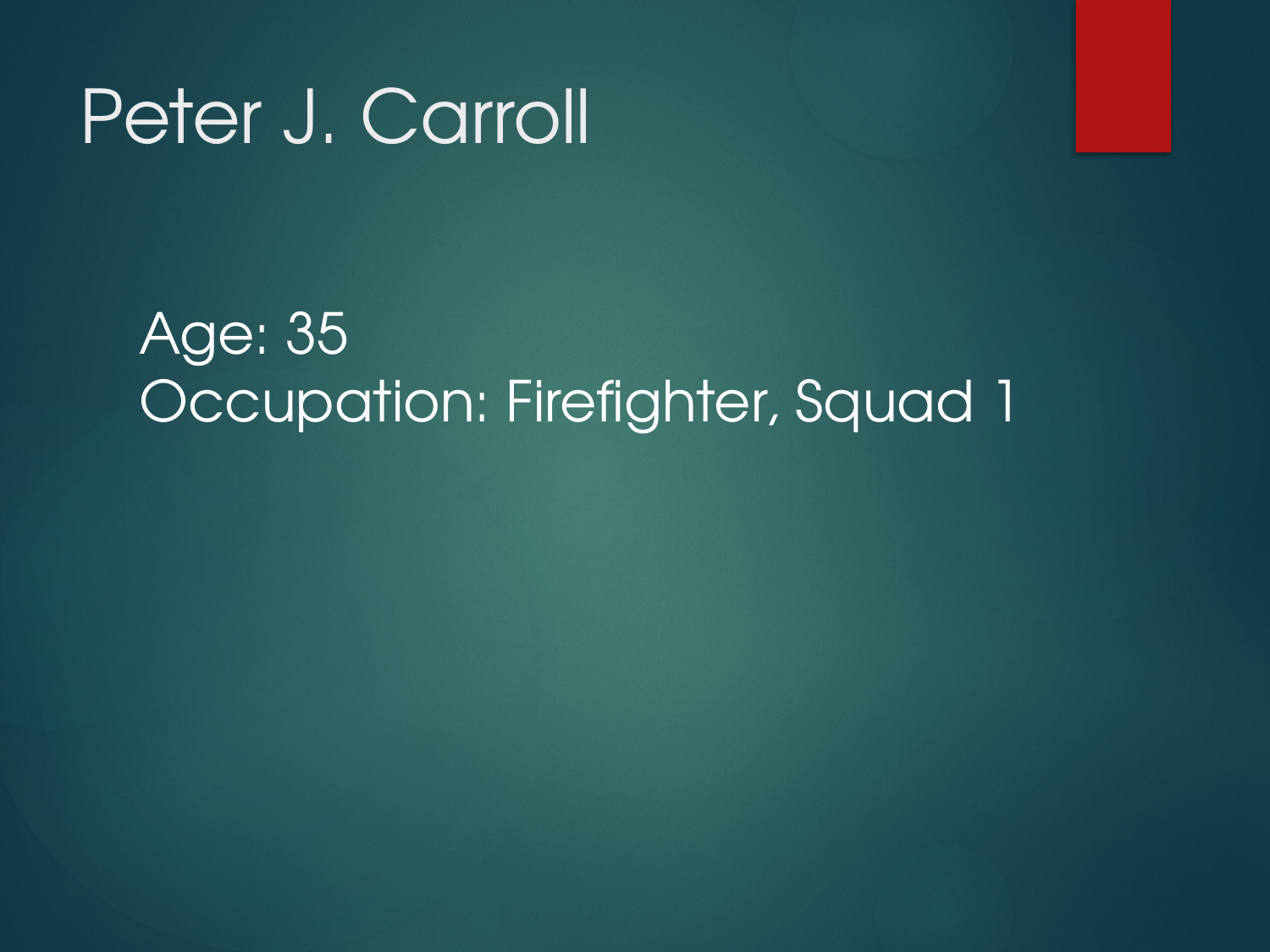

# Peter J. Carroll

Age: 35
Occupation: Firefighter, Squad 1